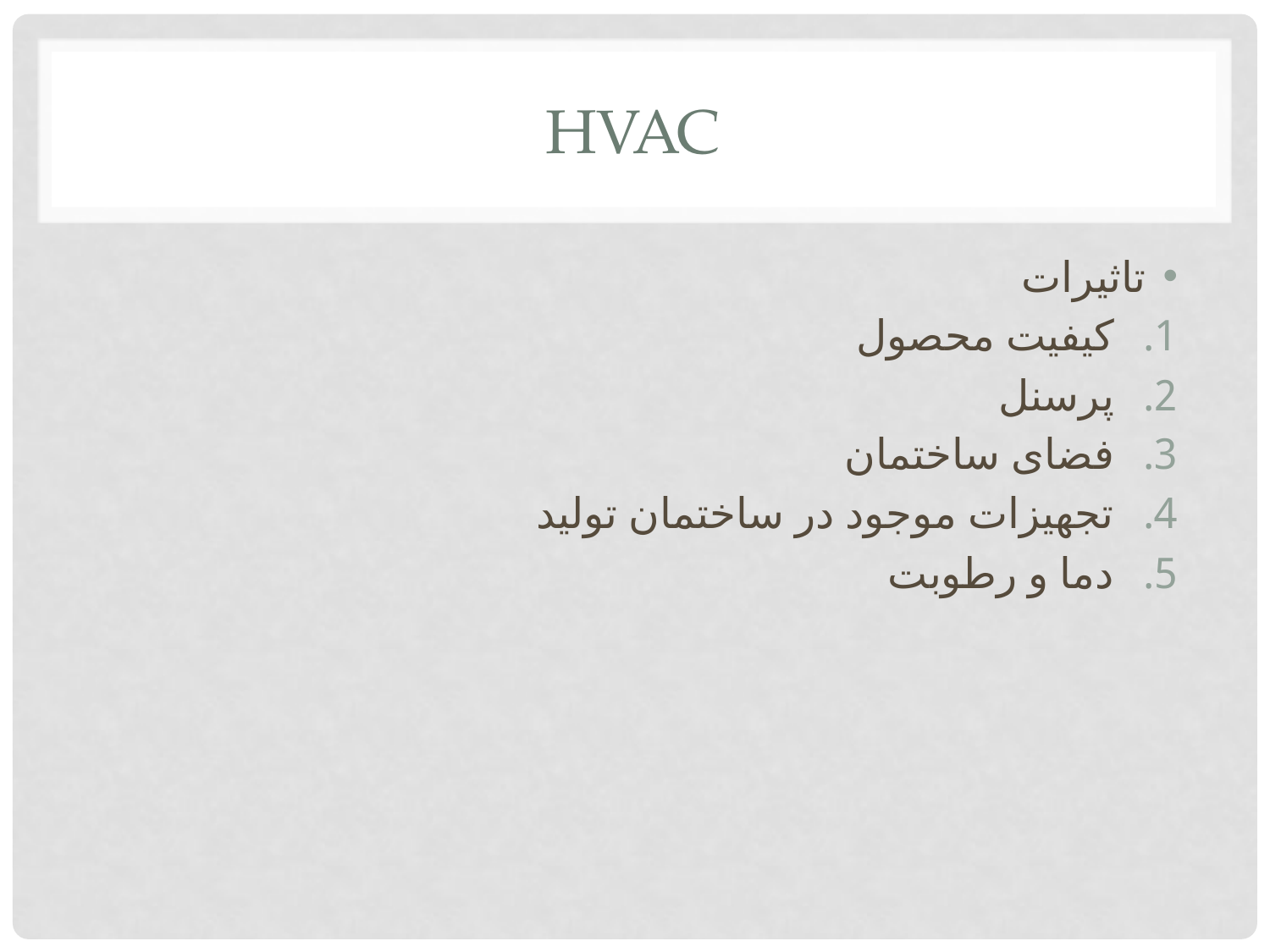

# HVAC
تاثیرات
کیفیت محصول
پرسنل
فضای ساختمان
تجهیزات موجود در ساختمان تولید
دما و رطوبت